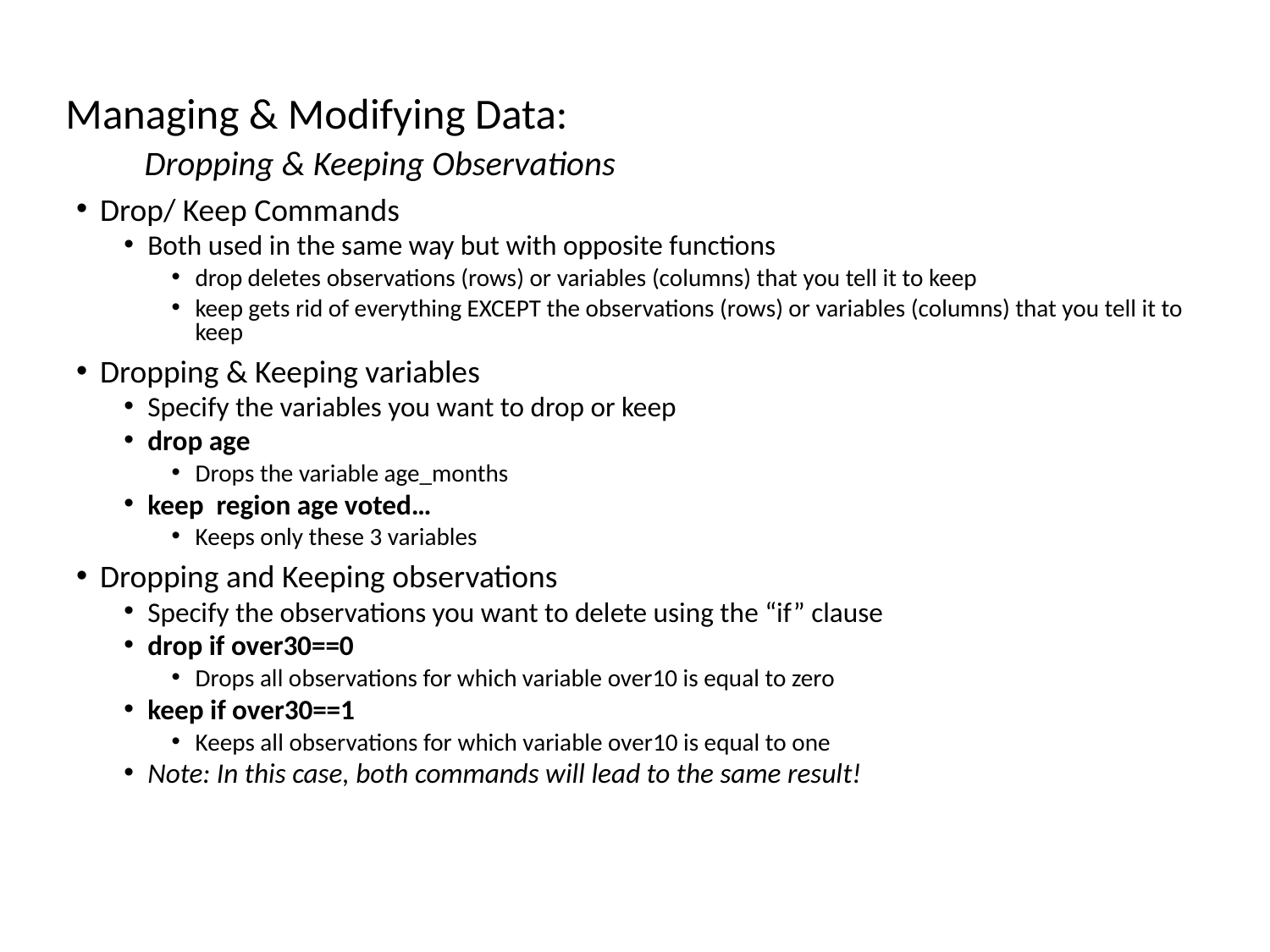

# Managing & Modifying Data: Dropping & Keeping Observations
Drop/ Keep Commands
Both used in the same way but with opposite functions
drop deletes observations (rows) or variables (columns) that you tell it to keep
keep gets rid of everything EXCEPT the observations (rows) or variables (columns) that you tell it to keep
Dropping & Keeping variables
Specify the variables you want to drop or keep
drop age
Drops the variable age_months
keep  region age voted…
Keeps only these 3 variables
Dropping and Keeping observations
Specify the observations you want to delete using the “if” clause
drop if over30==0
Drops all observations for which variable over10 is equal to zero
keep if over30==1
Keeps all observations for which variable over10 is equal to one
Note: In this case, both commands will lead to the same result!